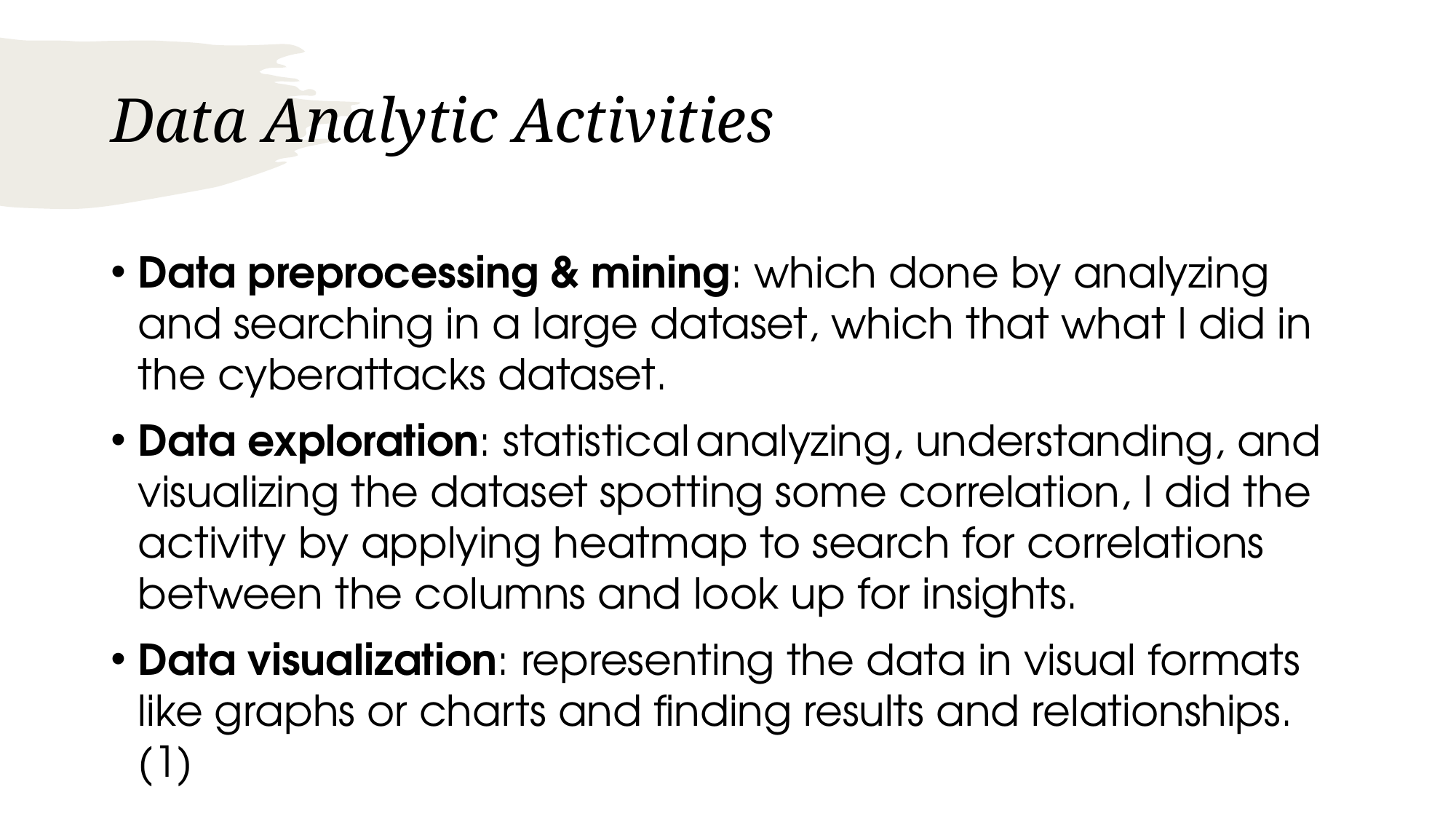

# Data Analytic Activities
Data preprocessing & mining: which done by analyzing and searching in a large dataset, which that what I did in the cyberattacks dataset.
Data exploration: statistical analyzing, understanding, and visualizing the dataset spotting some correlation, I did the activity by applying heatmap to search for correlations between the columns and look up for insights.
Data visualization: representing the data in visual formats like graphs or charts and finding results and relationships. (1)